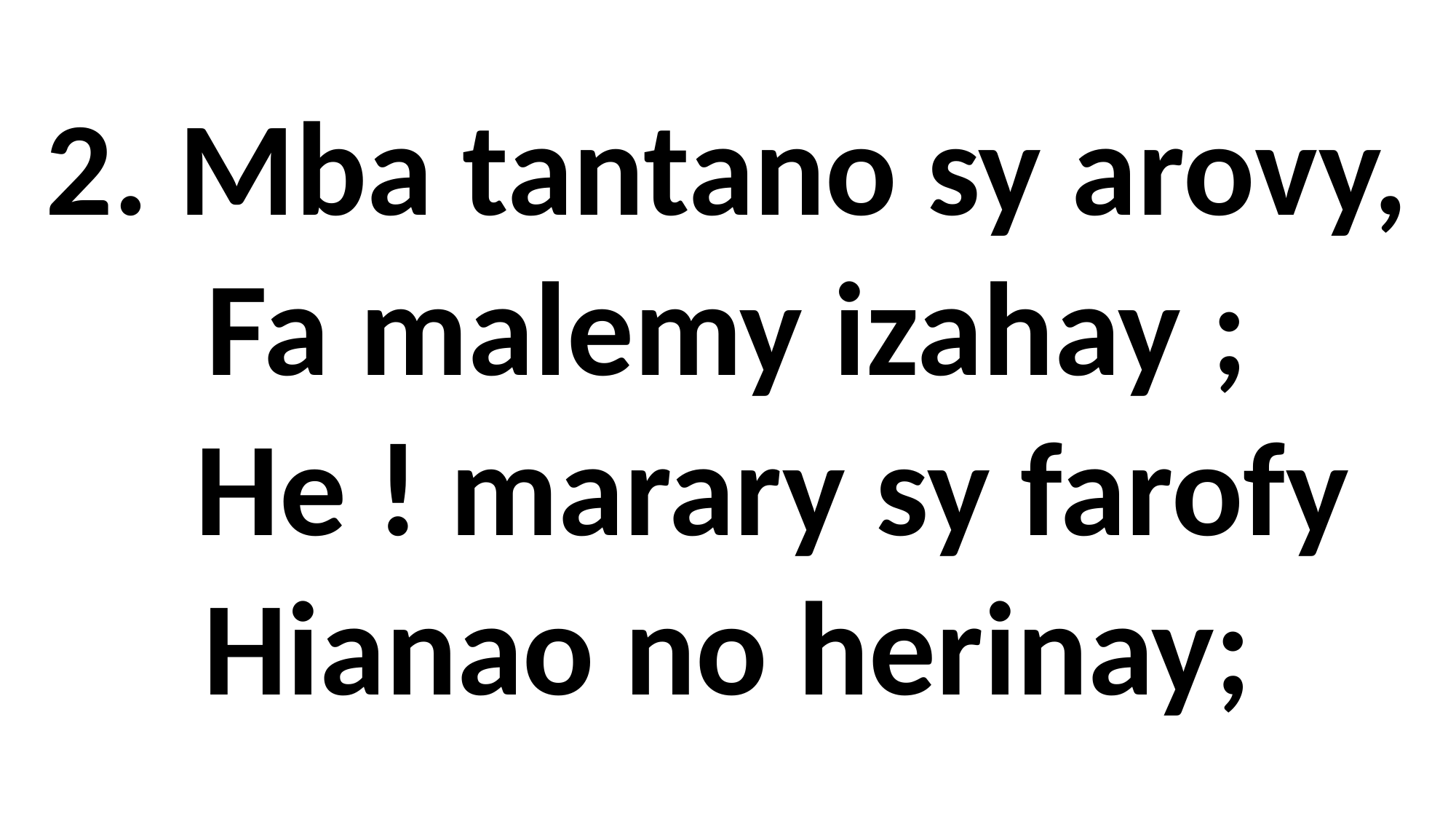

2. Mba tantano sy arovy,
Fa malemy izahay ;
   He ! marary sy farofy
Hianao no herinay;